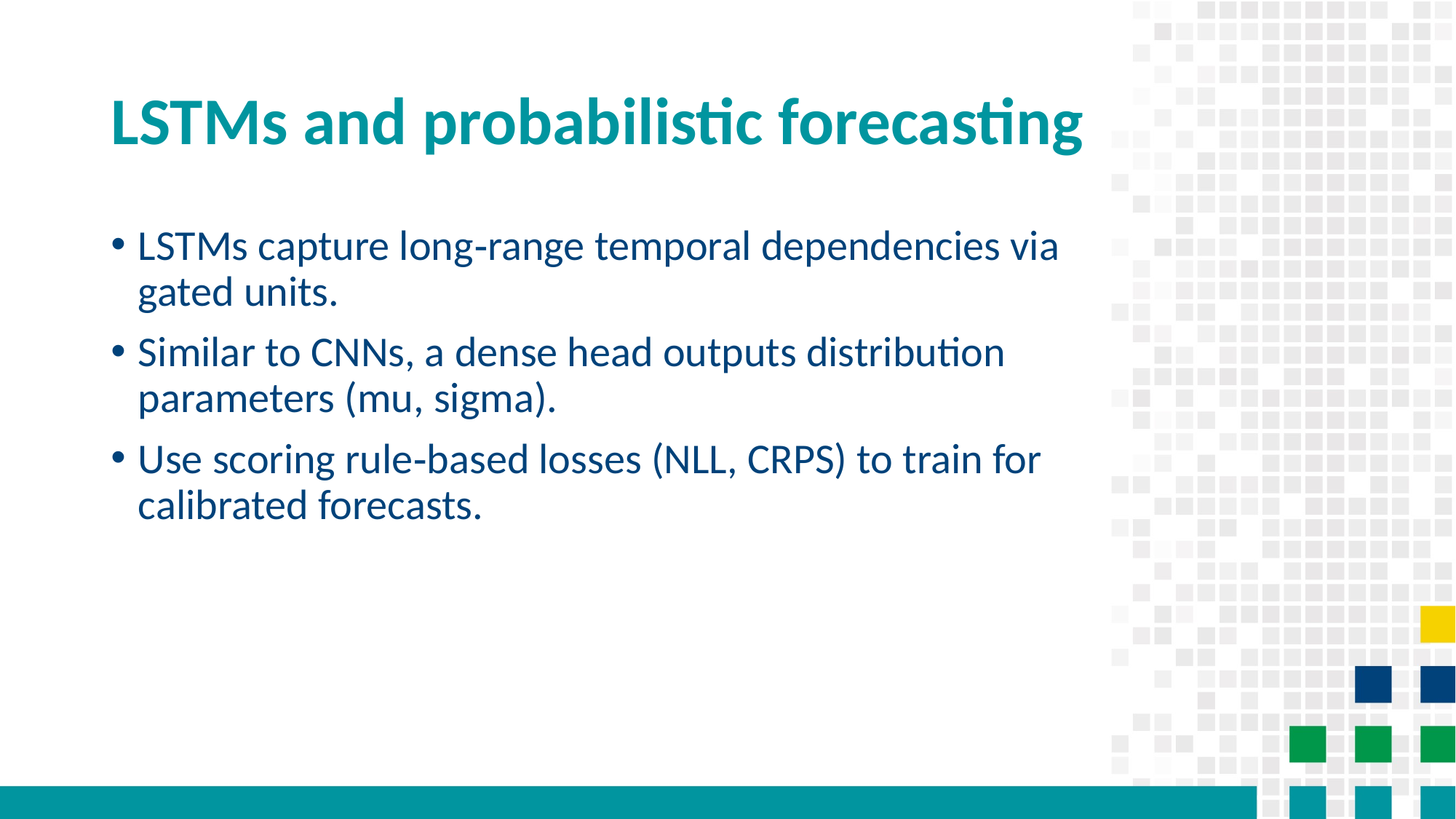

# LSTMs and probabilistic forecasting
LSTMs capture long‑range temporal dependencies via gated units.
Similar to CNNs, a dense head outputs distribution parameters (mu, sigma).
Use scoring rule‑based losses (NLL, CRPS) to train for calibrated forecasts.